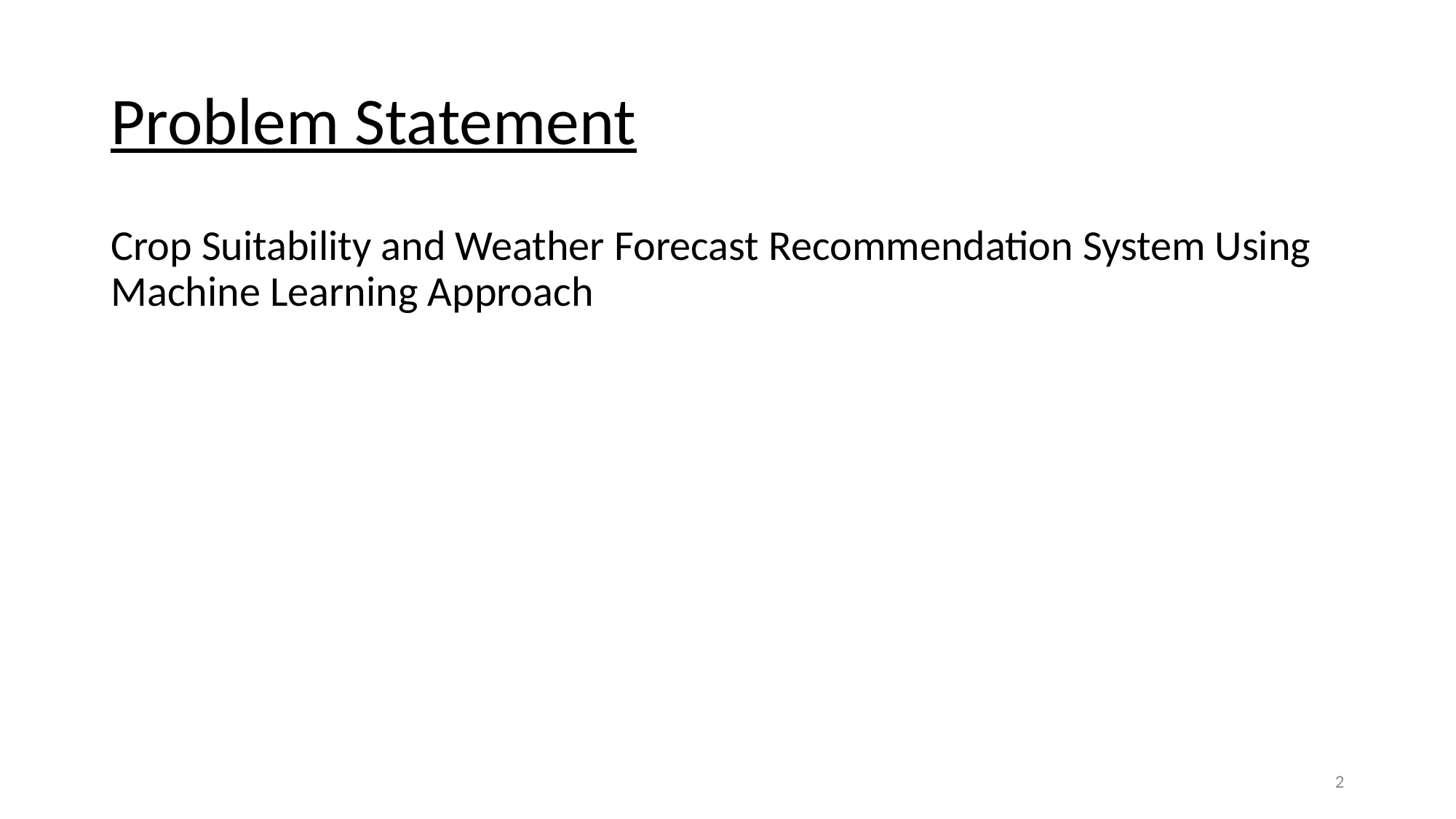

# Problem Statement
Crop Suitability and Weather Forecast Recommendation System Using Machine Learning Approach
2